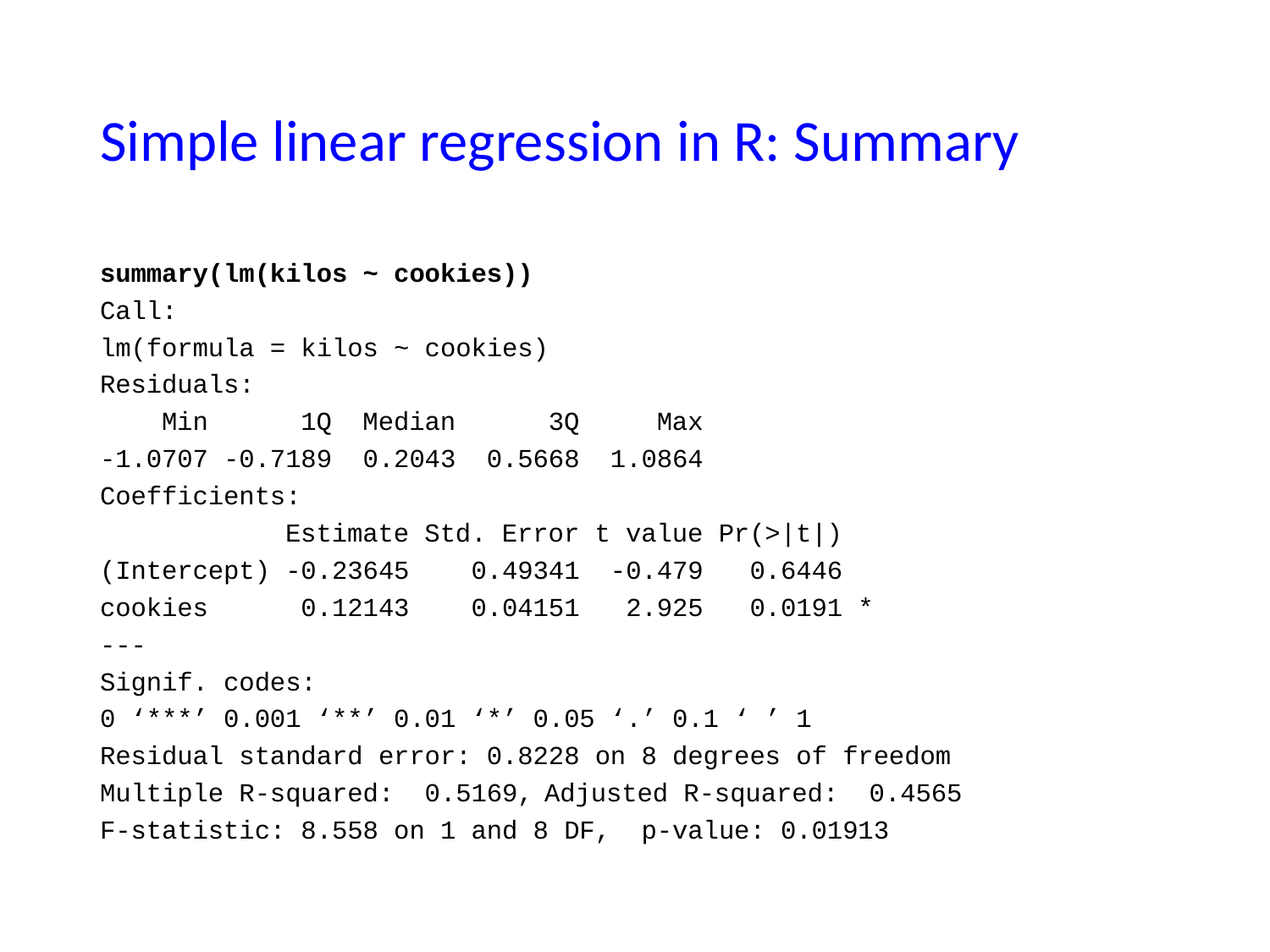

# Simple linear regression in R: Summary
summary(lm(kilos ~ cookies))
Call:
lm(formula = kilos ~ cookies)
Residuals:
    Min      1Q  Median      3Q     Max
-1.0707 -0.7189  0.2043  0.5668  1.0864
Coefficients:
            Estimate Std. Error t value Pr(>|t|)
(Intercept) -0.23645    0.49341  -0.479   0.6446
cookies      0.12143    0.04151   2.925   0.0191 *
---
Signif. codes:
0 ‘***’ 0.001 ‘**’ 0.01 ‘*’ 0.05 ‘.’ 0.1 ‘ ’ 1
Residual standard error: 0.8228 on 8 degrees of freedom
Multiple R-squared:  0.5169,	Adjusted R-squared:  0.4565
F-statistic: 8.558 on 1 and 8 DF,  p-value: 0.01913